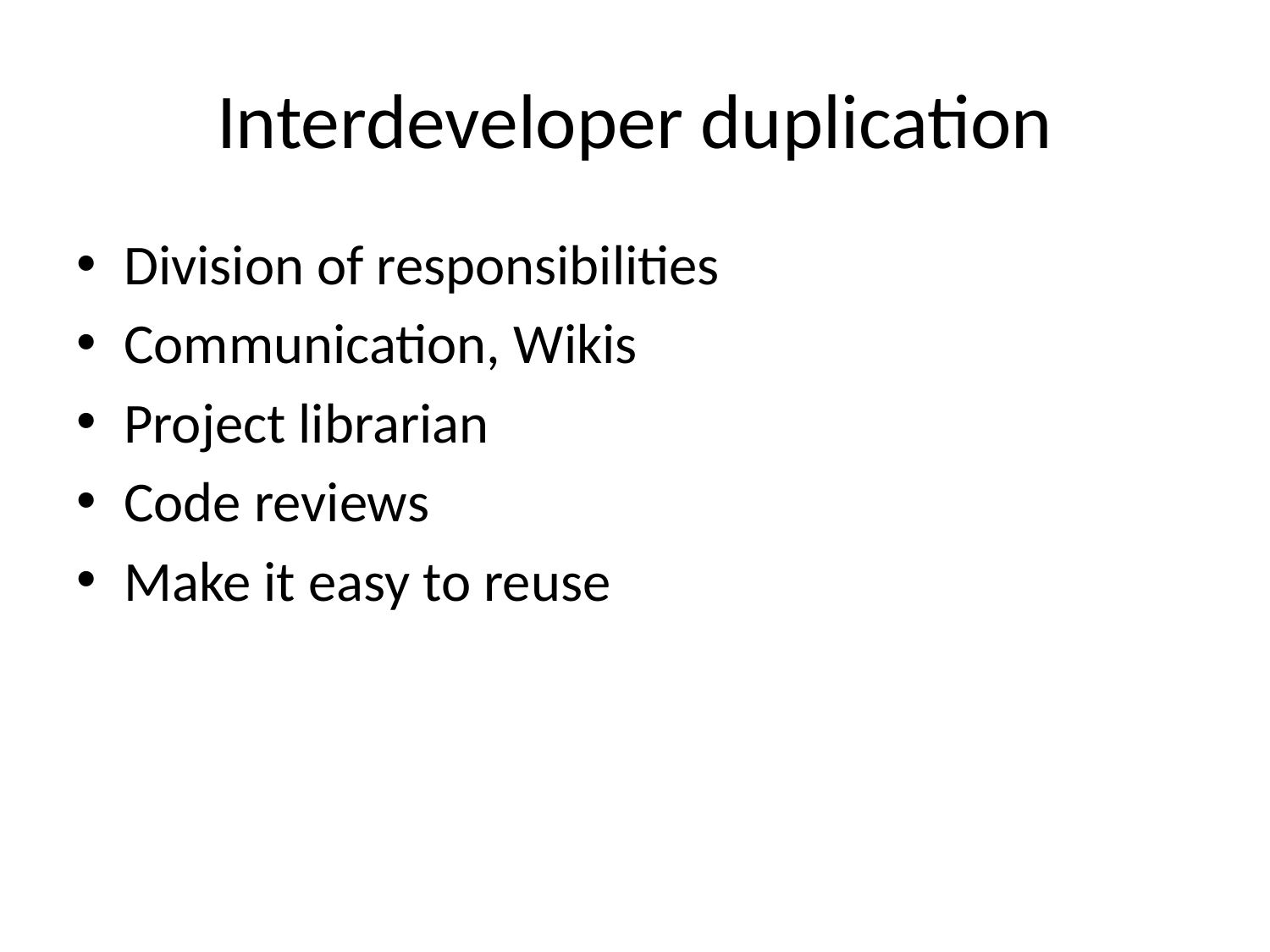

# Interdeveloper duplication
Division of responsibilities
Communication, Wikis
Project librarian
Code reviews
Make it easy to reuse